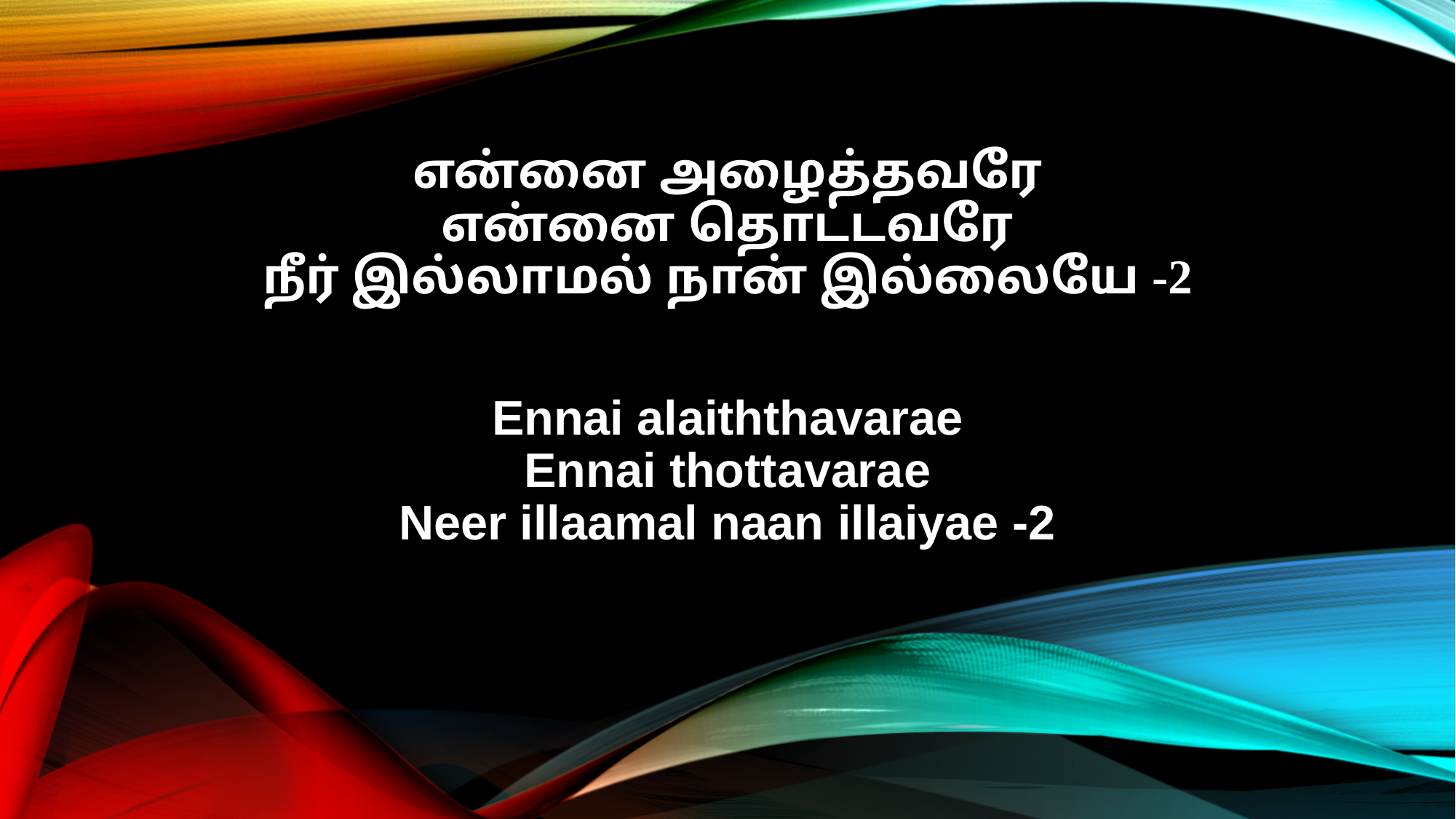

என்னை அழைத்தவரே
என்னை தொட்டவரே
நீர் இல்லாமல் நான் இல்லையே -2

Ennai alaiththavarae
Ennai thottavarae
Neer illaamal naan illaiyae -2